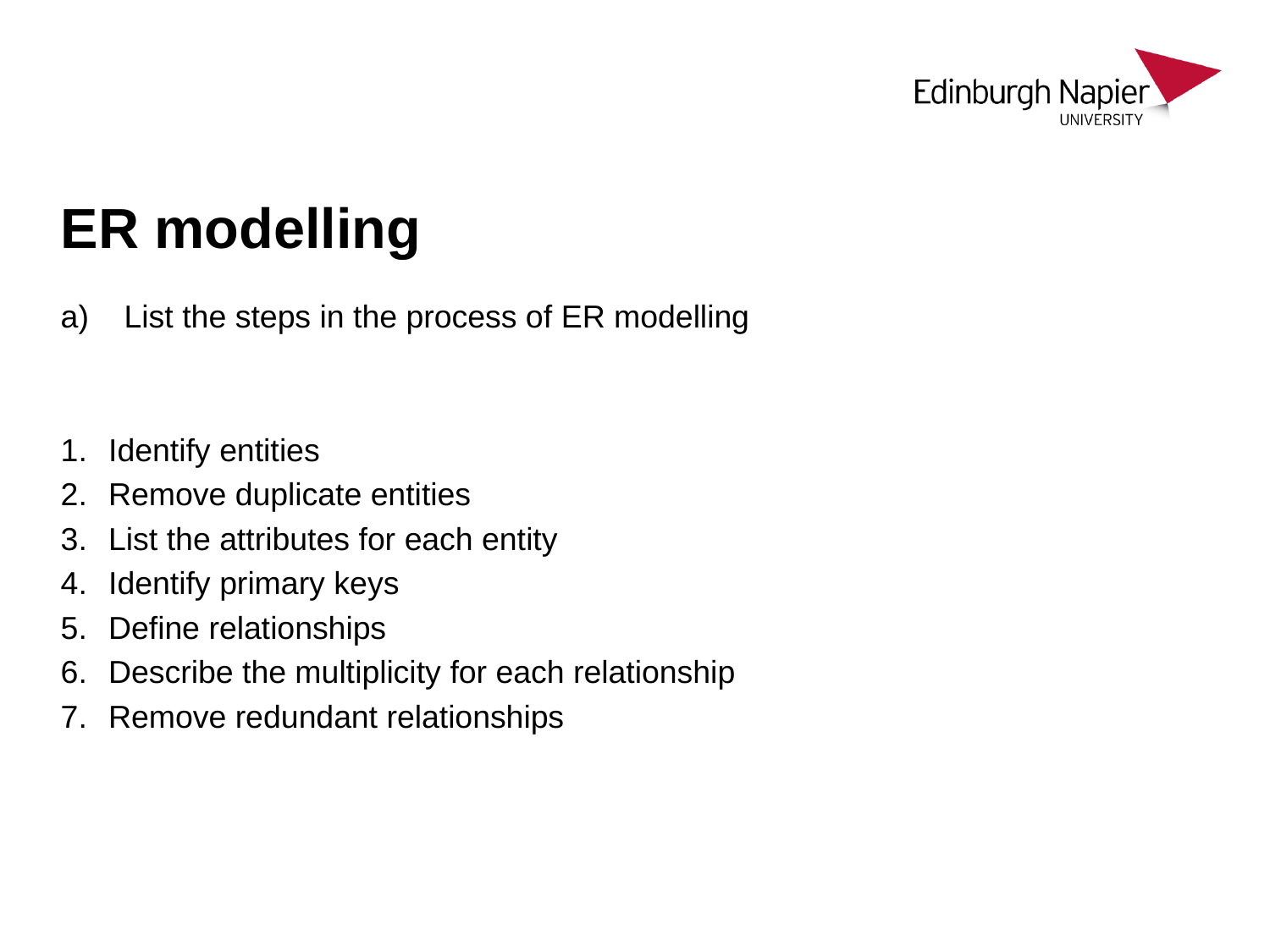

# ER modelling
List the steps in the process of ER modelling

Identify entities
Remove duplicate entities
List the attributes for each entity
Identify primary keys
Define relationships
Describe the multiplicity for each relationship
Remove redundant relationships